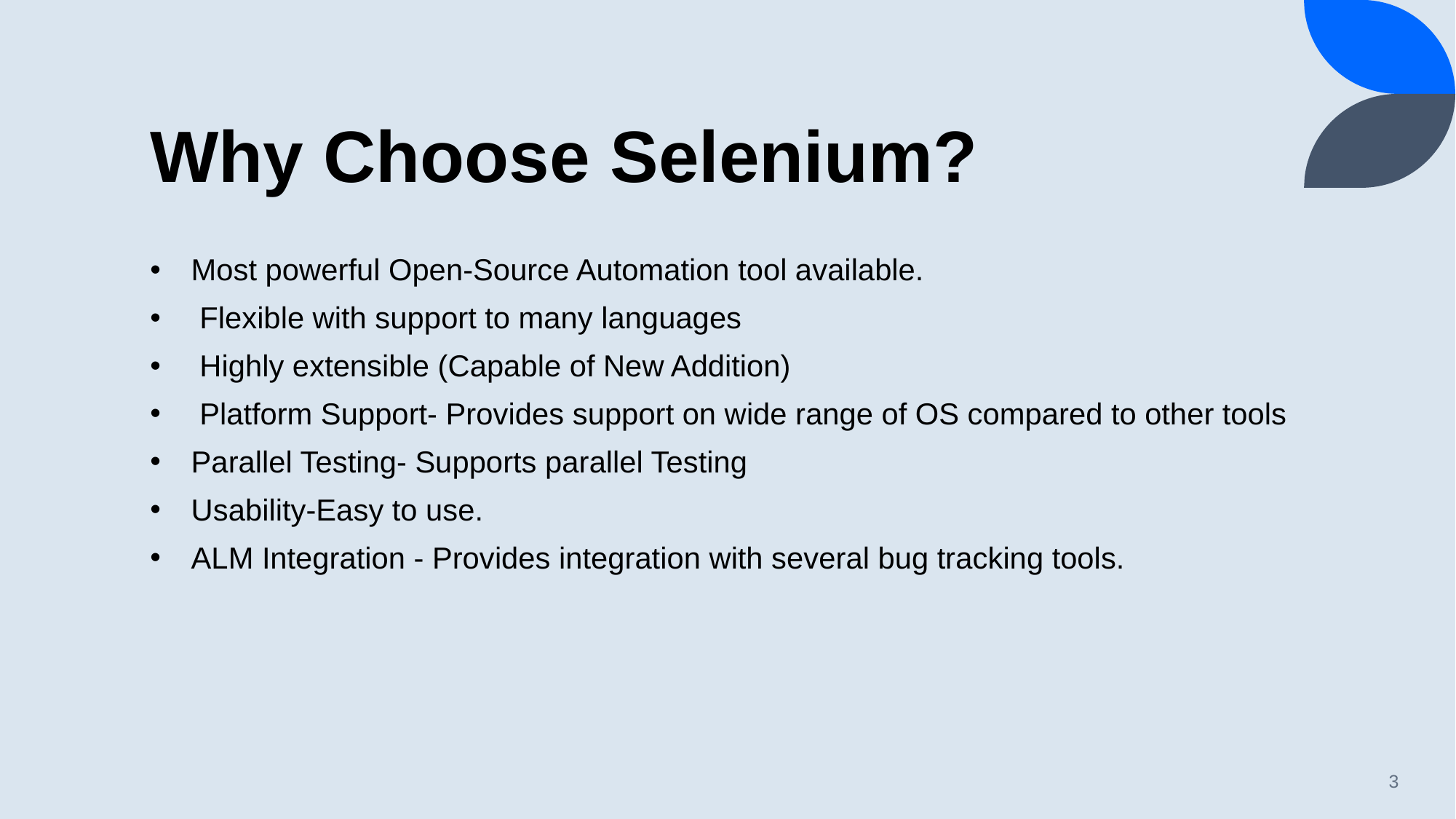

# Why Choose Selenium?
Most powerful Open-Source Automation tool available.
 Flexible with support to many languages
 Highly extensible (Capable of New Addition)
 Platform Support- Provides support on wide range of OS compared to other tools
Parallel Testing- Supports parallel Testing
Usability-Easy to use.
ALM Integration - Provides integration with several bug tracking tools.

3